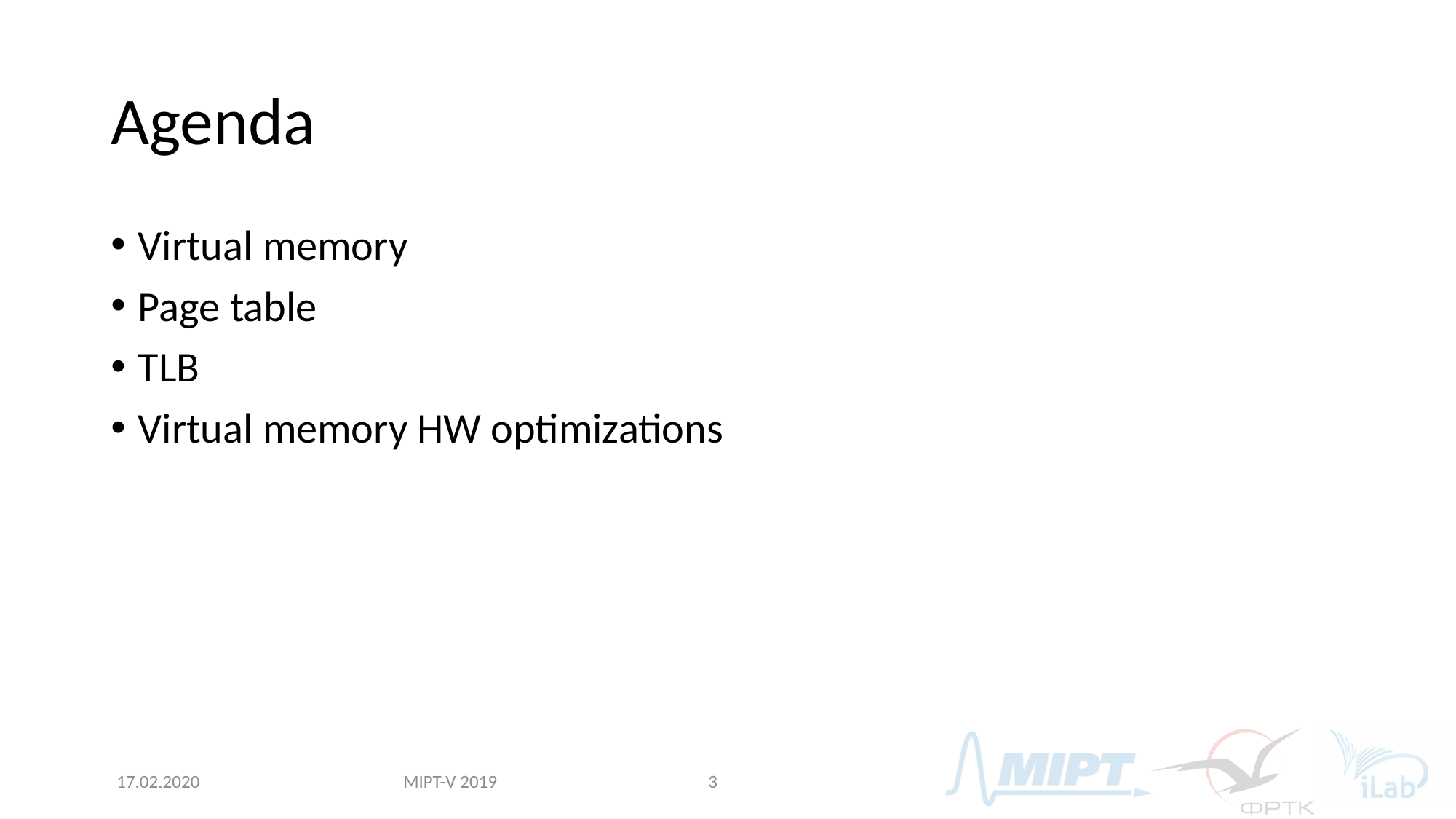

# Agenda
Virtual memory
Page table
TLB
Virtual memory HW optimizations

MIPT-V 2019
17.02.2020
3